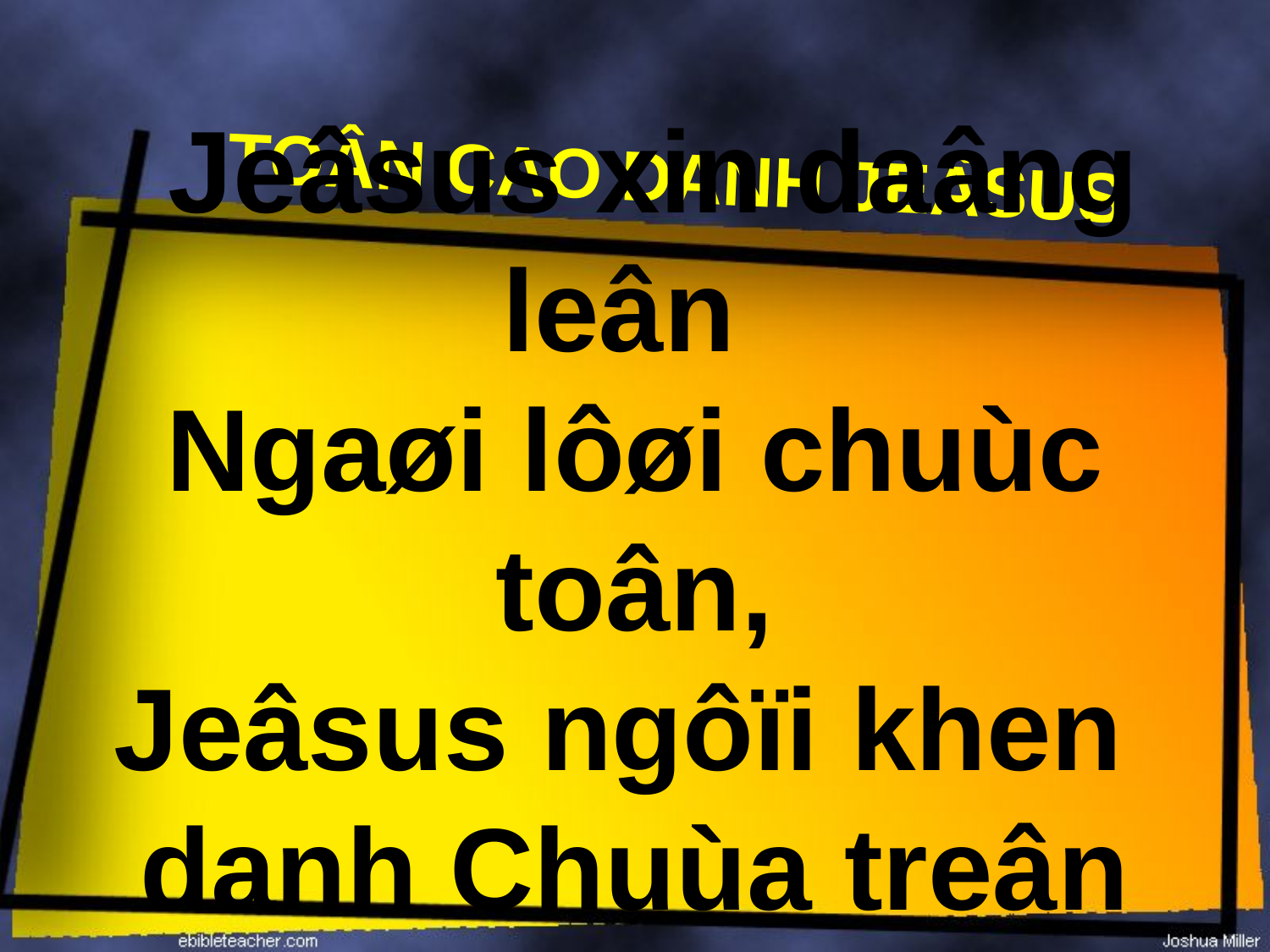

TOÂN CAO DANH JEÂSUS
Jeâsus xin daâng leân
Ngaøi lôøi chuùc toân,
Jeâsus ngôïi khen
danh Chuùa treân trôøi.